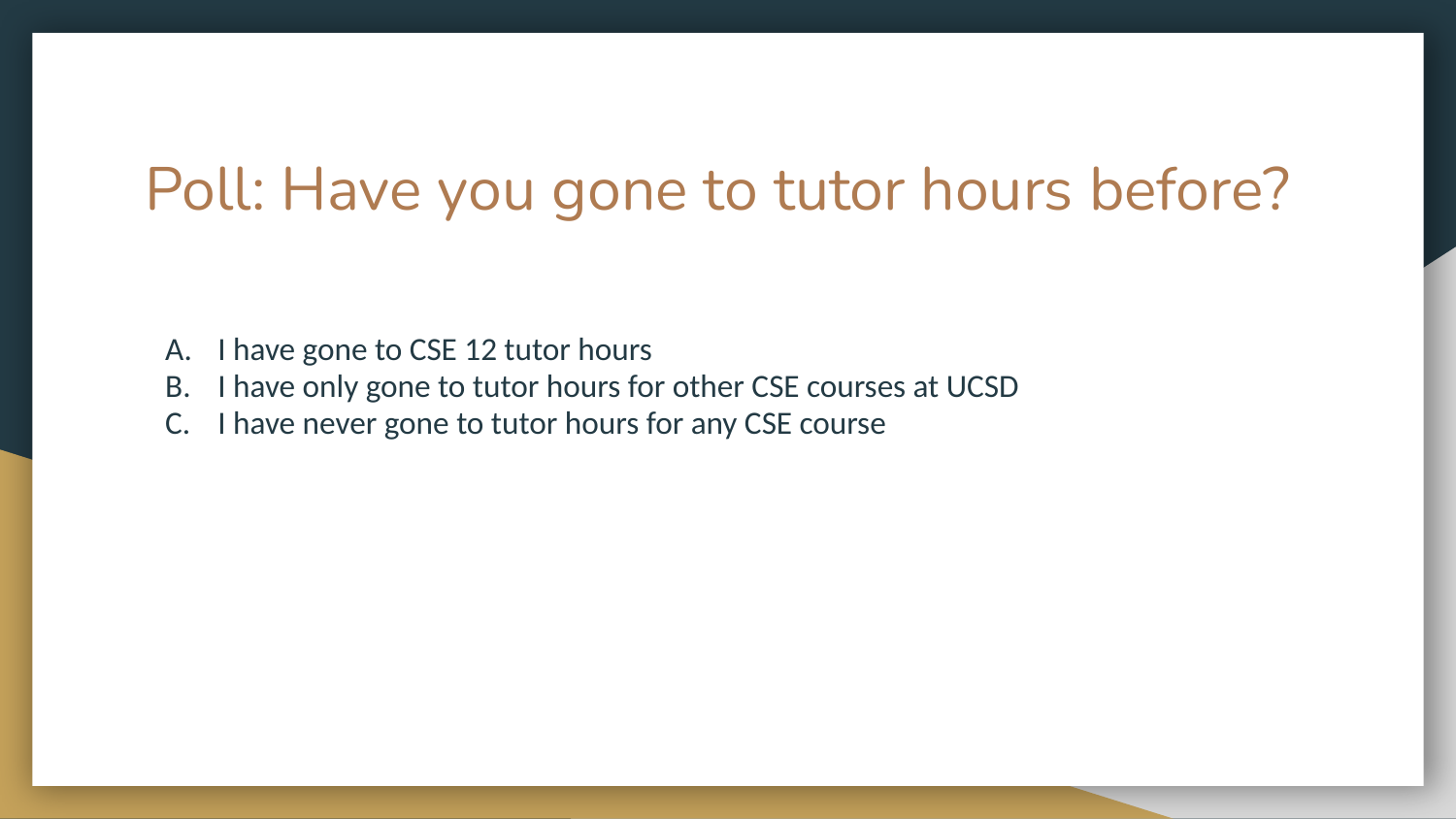

# Poll: Have you gone to tutor hours before?
I have gone to CSE 12 tutor hours
I have only gone to tutor hours for other CSE courses at UCSD
I have never gone to tutor hours for any CSE course